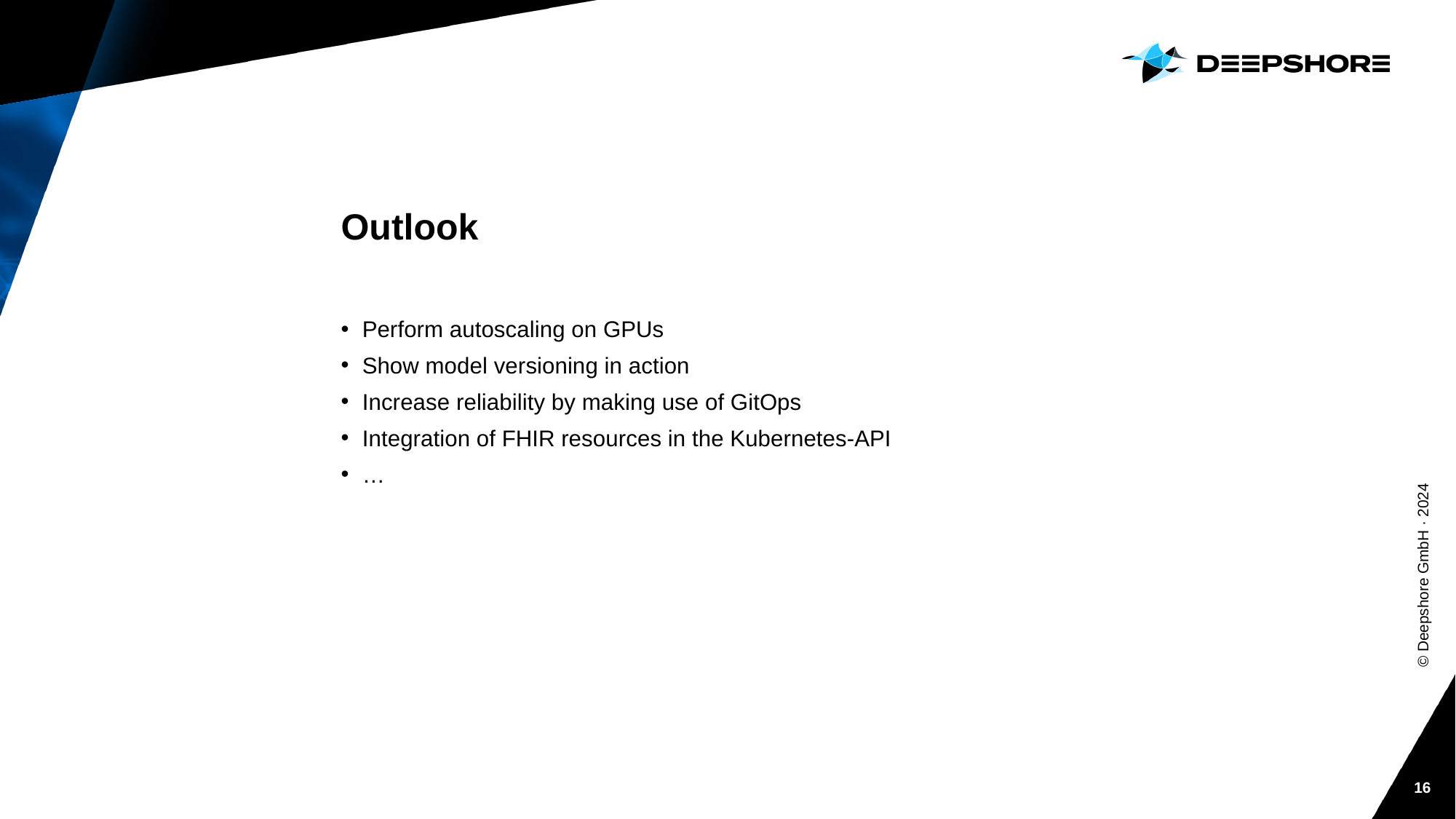

# Outlook
Perform autoscaling on GPUs
Show model versioning in action
Increase reliability by making use of GitOps
Integration of FHIR resources in the Kubernetes-API
…
© Deepshore GmbH · 2024
16